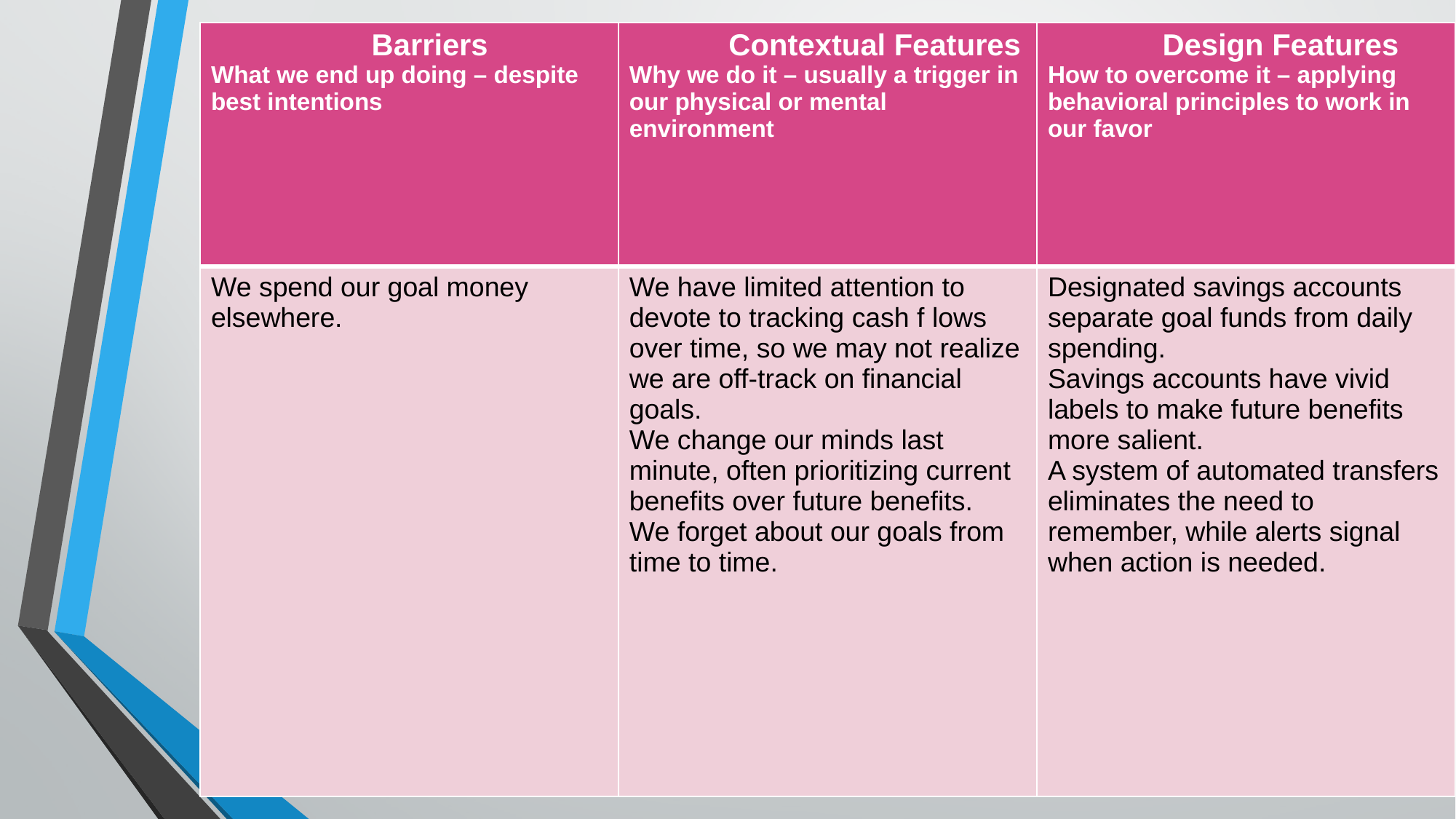

| Barriers What we end up doing – despite best intentions | Contextual Features Why we do it – usually a trigger in our physical or mental environment | Design Features How to overcome it – applying behavioral principles to work in our favor |
| --- | --- | --- |
| We spend our goal money elsewhere. | We have limited attention to devote to tracking cash f lows over time, so we may not realize we are off-track on financial goals. We change our minds last minute, often prioritizing current benefits over future benefits. We forget about our goals from time to time. | Designated savings accounts separate goal funds from daily spending. Savings accounts have vivid labels to make future benefits more salient. A system of automated transfers eliminates the need to remember, while alerts signal when action is needed. |